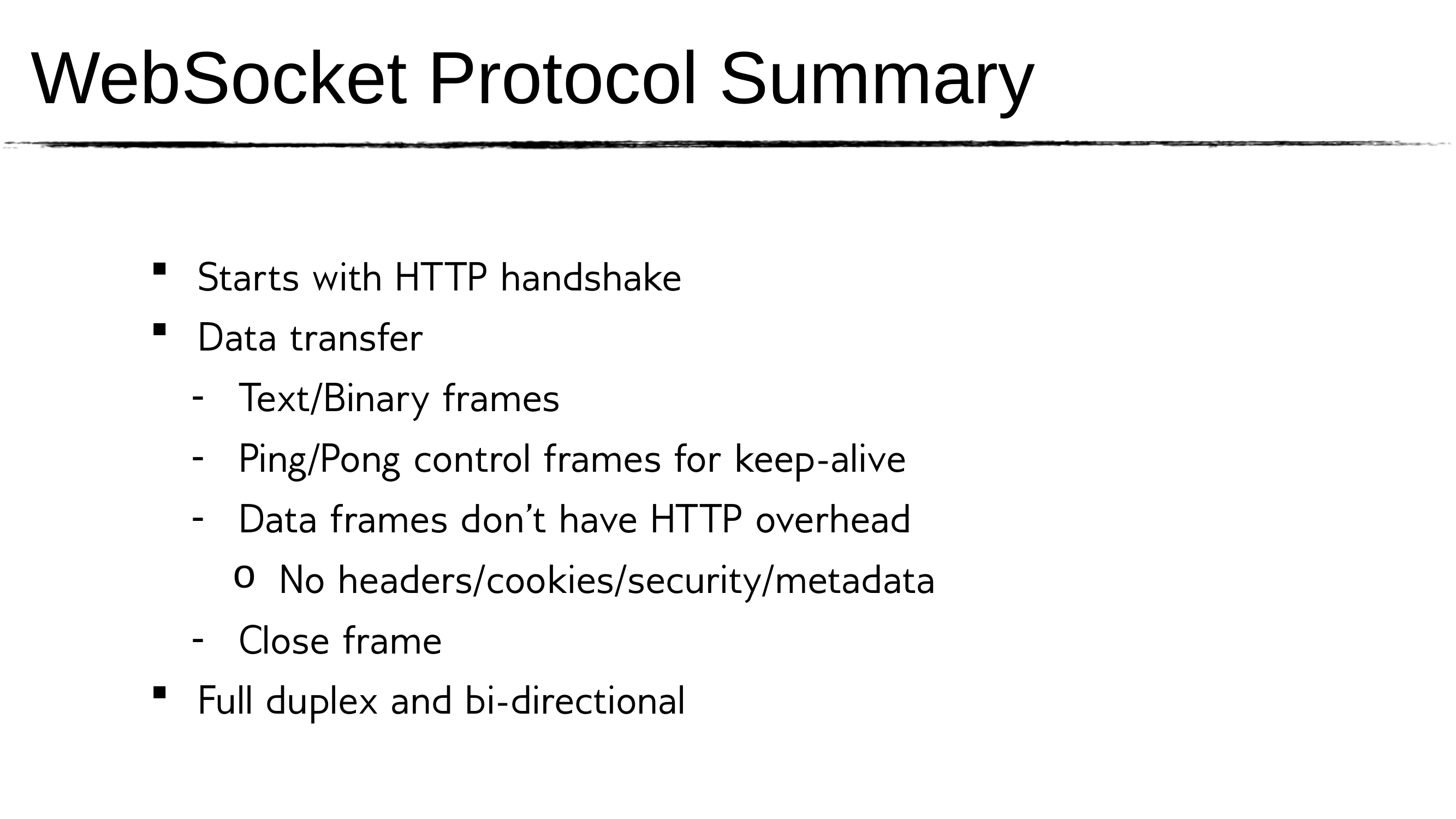

# WebSocket Protocol Summary
Starts with HTTP handshake
Data transfer
Text/Binary frames
Ping/Pong control frames for keep-alive
Data frames don’t have HTTP overhead
No headers/cookies/security/metadata
Close frame
Full duplex and bi-directional